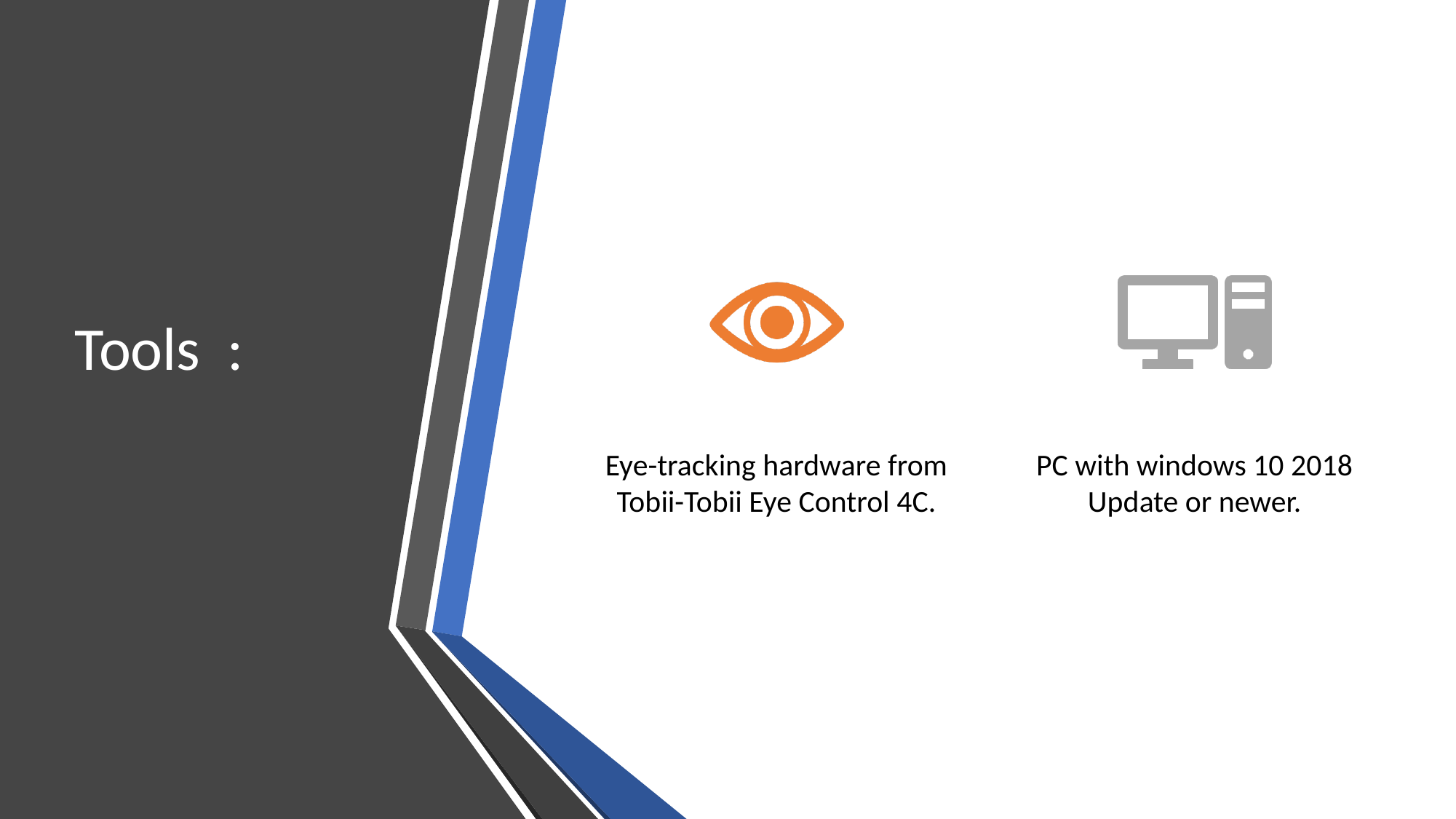

# Tools  :
Eye-tracking hardware from Tobii-Tobii Eye Control 4C.
PC with windows 10 2018 Update or newer.